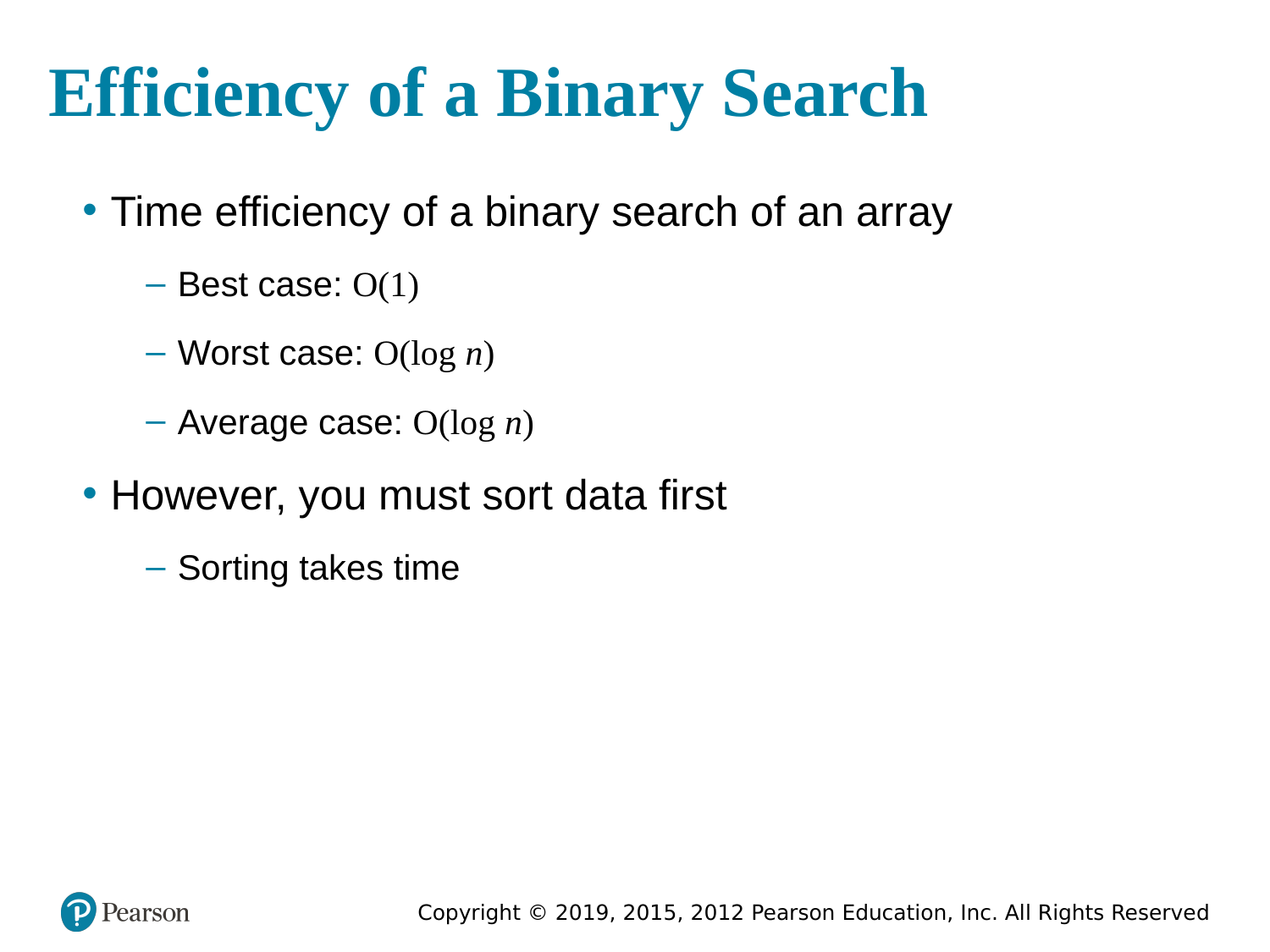

# Efficiency of a Binary Search
Time efficiency of a binary search of an array
Best case: O(1)
Worst case: O(log n)
Average case: O(log n)
However, you must sort data first
Sorting takes time